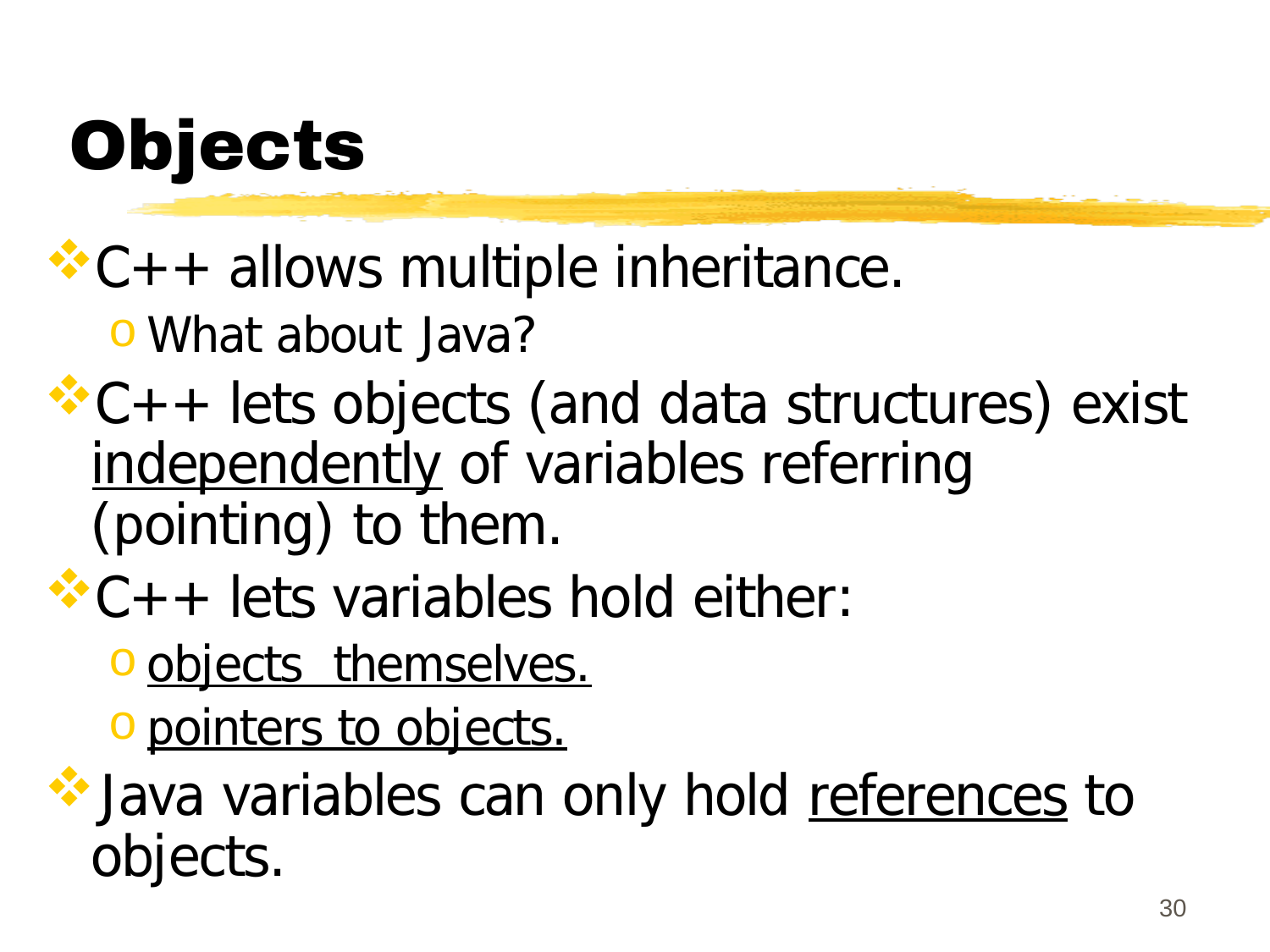

# Objects
C++ allows multiple inheritance.
What about Java?
C++ lets objects (and data structures) exist independently of variables referring (pointing) to them.
C++ lets variables hold either:
objects  themselves.
pointers to objects.
Java variables can only hold references to objects.
30